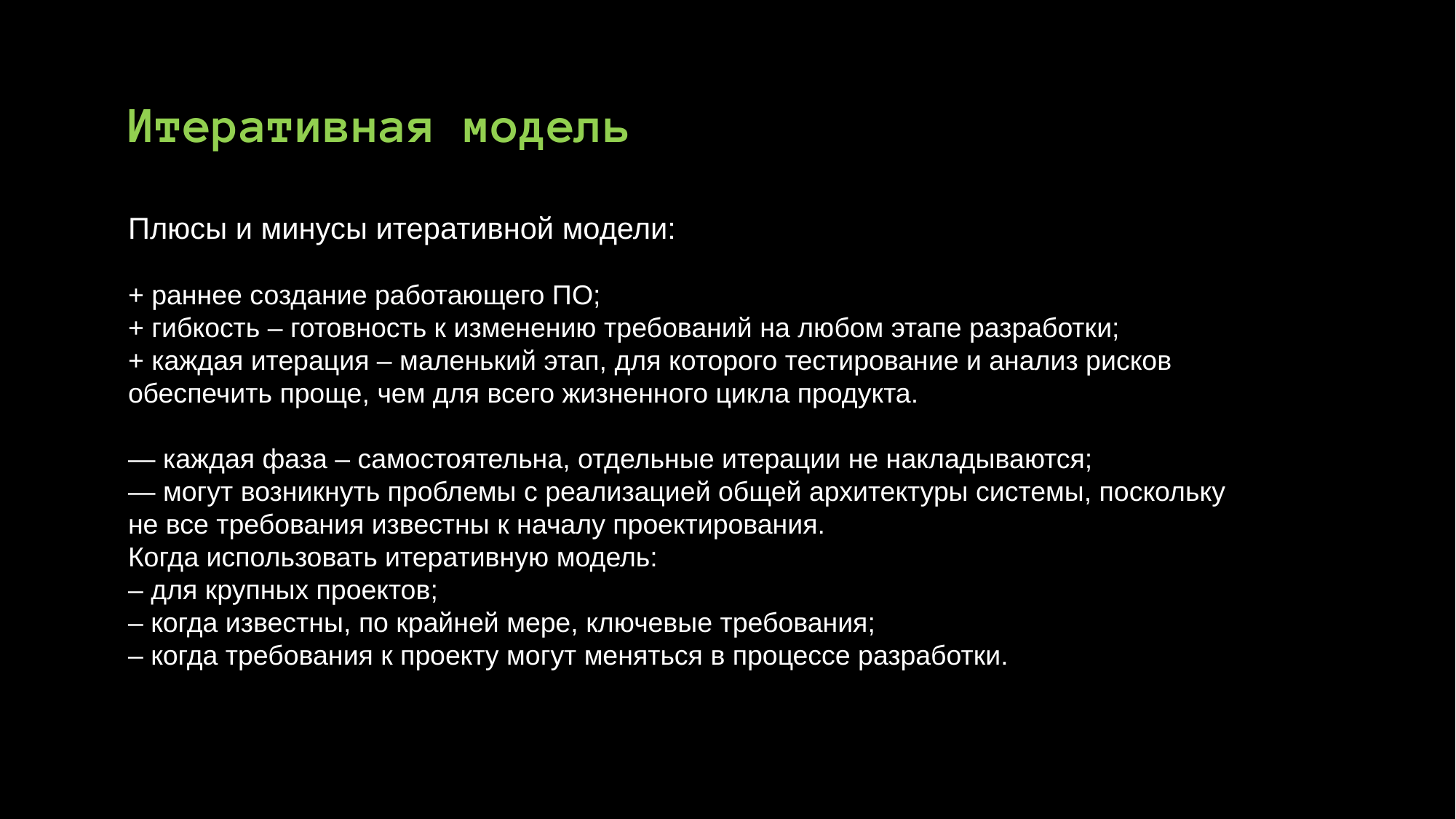

# Итеративная модель
Плюсы и минусы итеративной модели:

+ раннее создание работающего ПО;
+ гибкость – готовность к изменению требований на любом этапе разработки;
+ каждая итерация – маленький этап, для которого тестирование и анализ рисков обеспечить проще, чем для всего жизненного цикла продукта.

— каждая фаза – самостоятельна, отдельные итерации не накладываются;
— могут возникнуть проблемы с реализацией общей архитектуры системы, поскольку не все требования известны к началу проектирования.
Когда использовать итеративную модель:
– для крупных проектов;
– когда известны, по крайней мере, ключевые требования;
– когда требования к проекту могут меняться в процессе разработки.